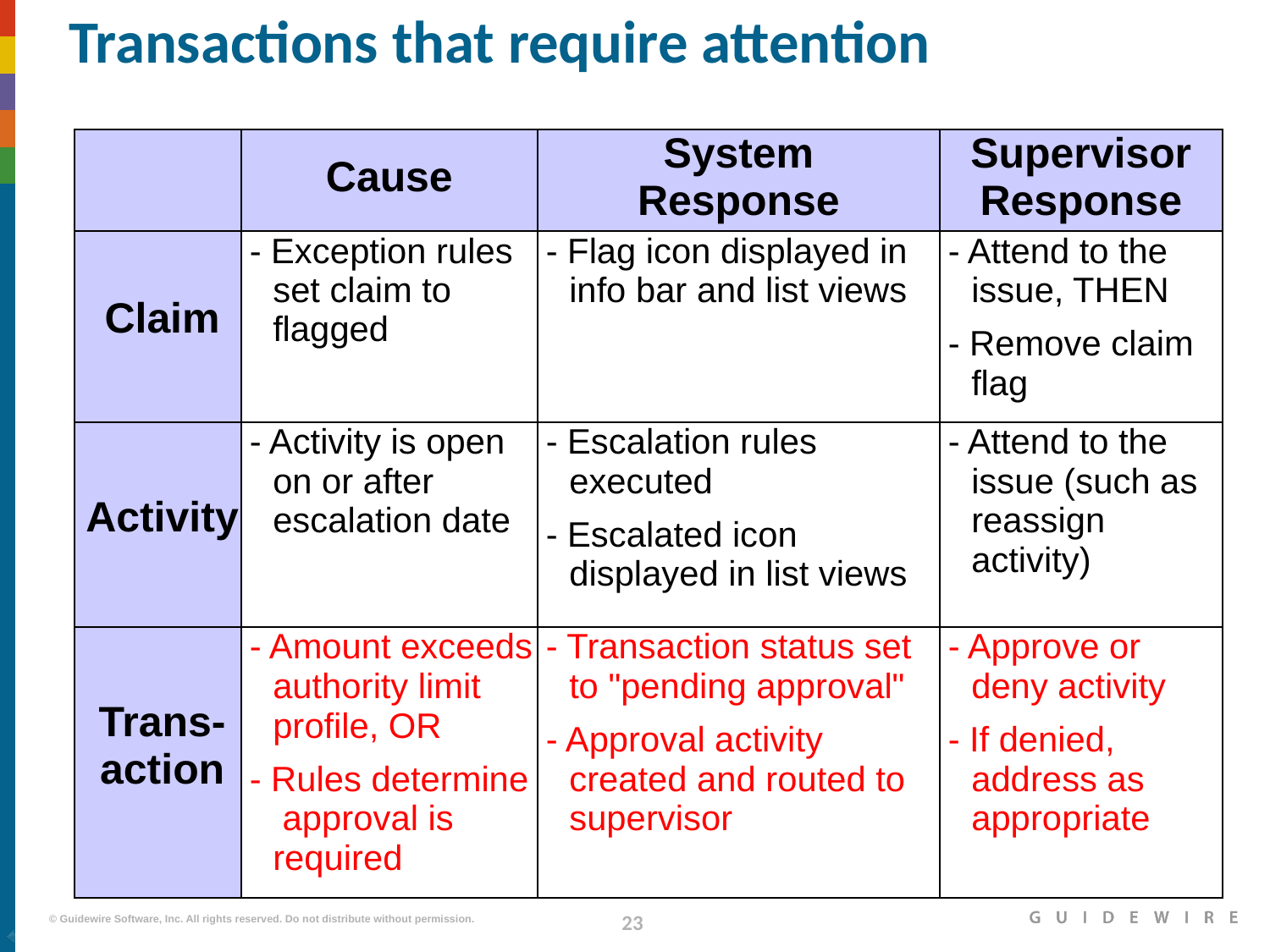

# Transactions that require attention
|  | Cause | System Response | Supervisor Response |
| --- | --- | --- | --- |
| Claim | - Exception rules set claim to flagged | - Flag icon displayed in info bar and list views | - Attend to the issue, THEN - Remove claim flag |
| Activity | - Activity is open on or after escalation date | - Escalation rules executed - Escalated icon displayed in list views | - Attend to the issue (such as reassign activity) |
| Trans- action | - Amount exceeds authority limit profile, OR - Rules determine approval is required | - Transaction status set to "pending approval" - Approval activity created and routed to supervisor | - Approve or deny activity - If denied, address as appropriate |
|EOS~023|